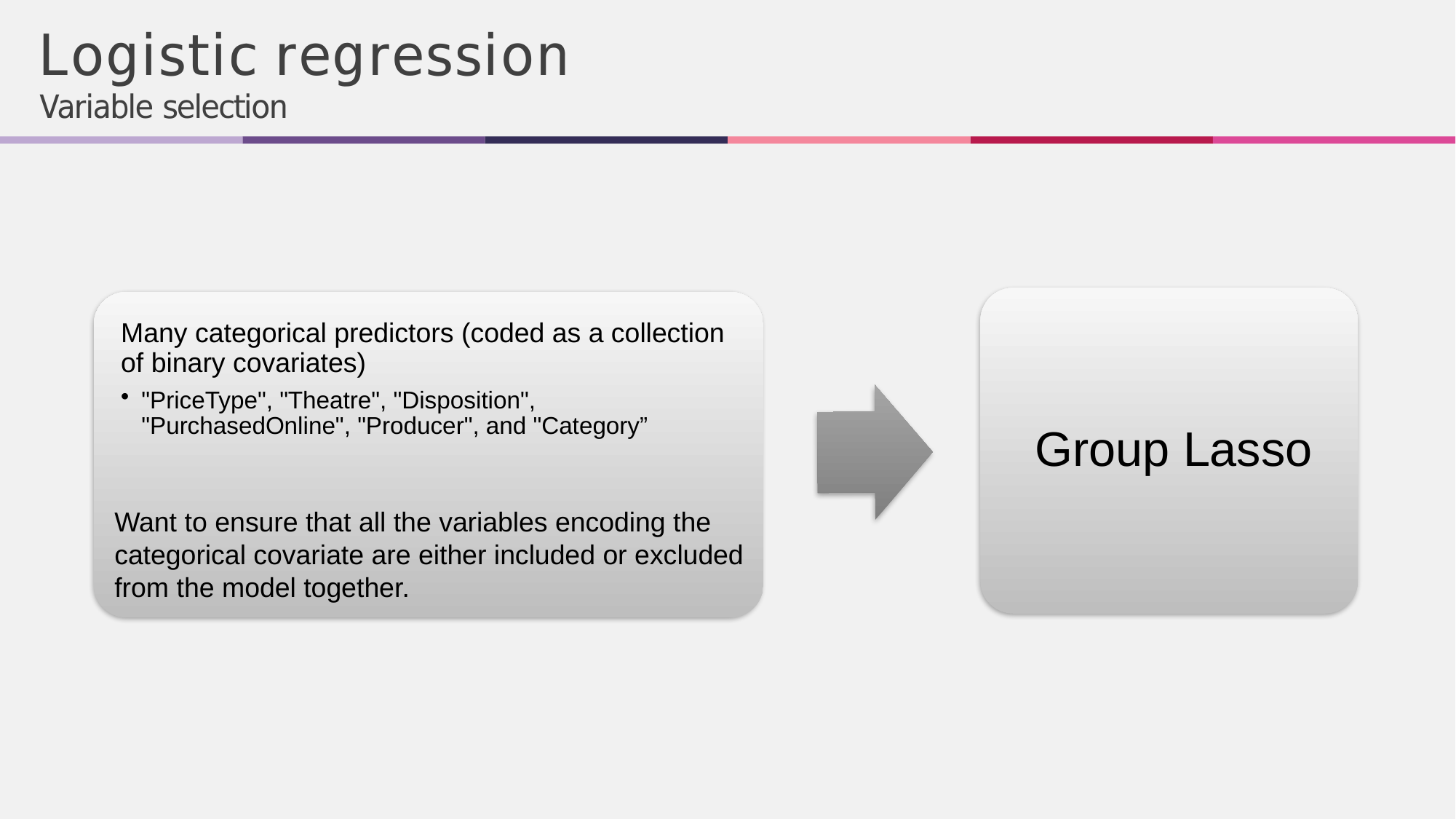

Logistic regression
Variable selection
Many categorical predictors (coded as a collection of binary covariates)
"PriceType", "Theatre", "Disposition", "PurchasedOnline", "Producer", and "Category”

Group Lasso
Want to ensure that all the variables encoding the categorical covariate are either included or excluded from the model together.